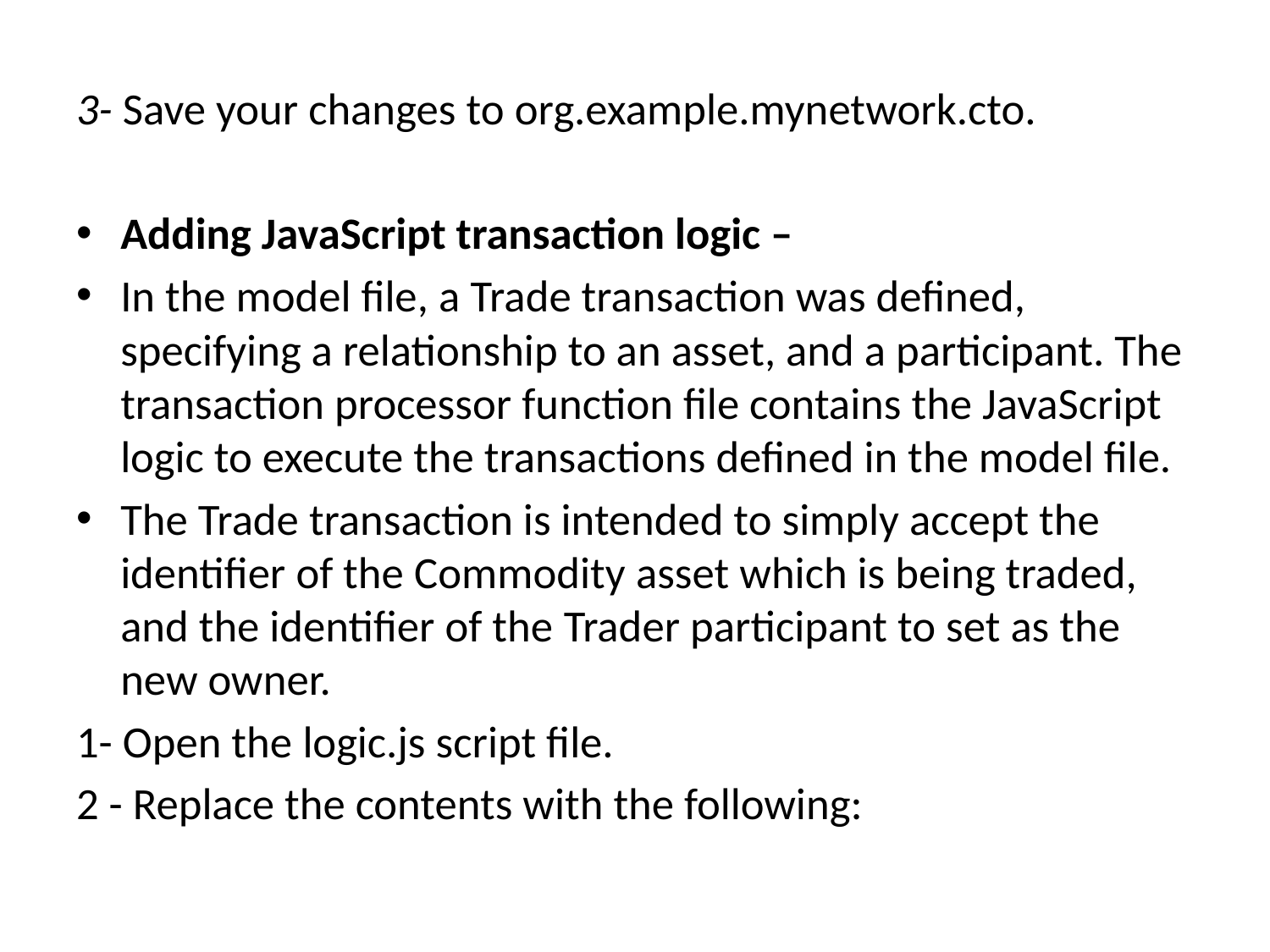

3- Save your changes to org.example.mynetwork.cto.

Adding JavaScript transaction logic –
In the model file, a Trade transaction was defined, specifying a relationship to an asset, and a participant. The transaction processor function file contains the JavaScript logic to execute the transactions defined in the model file.
The Trade transaction is intended to simply accept the identifier of the Commodity asset which is being traded, and the identifier of the Trader participant to set as the new owner.
1- Open the logic.js script file.
2 - Replace the contents with the following: